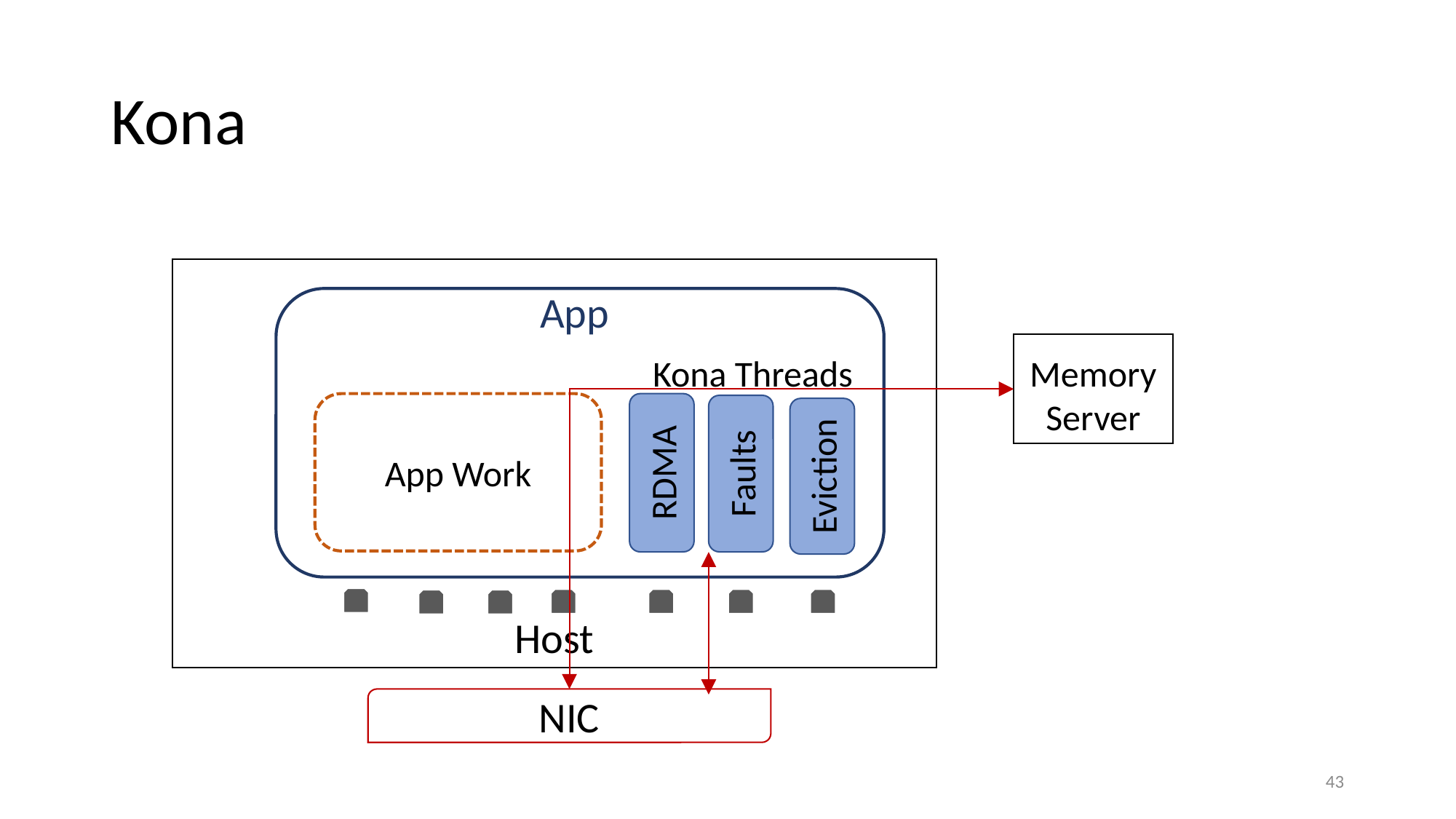

# Kona
Host
App
Memory
Server
Kona Threads
RDMA
App Work
Faults
Eviction

NIC
43